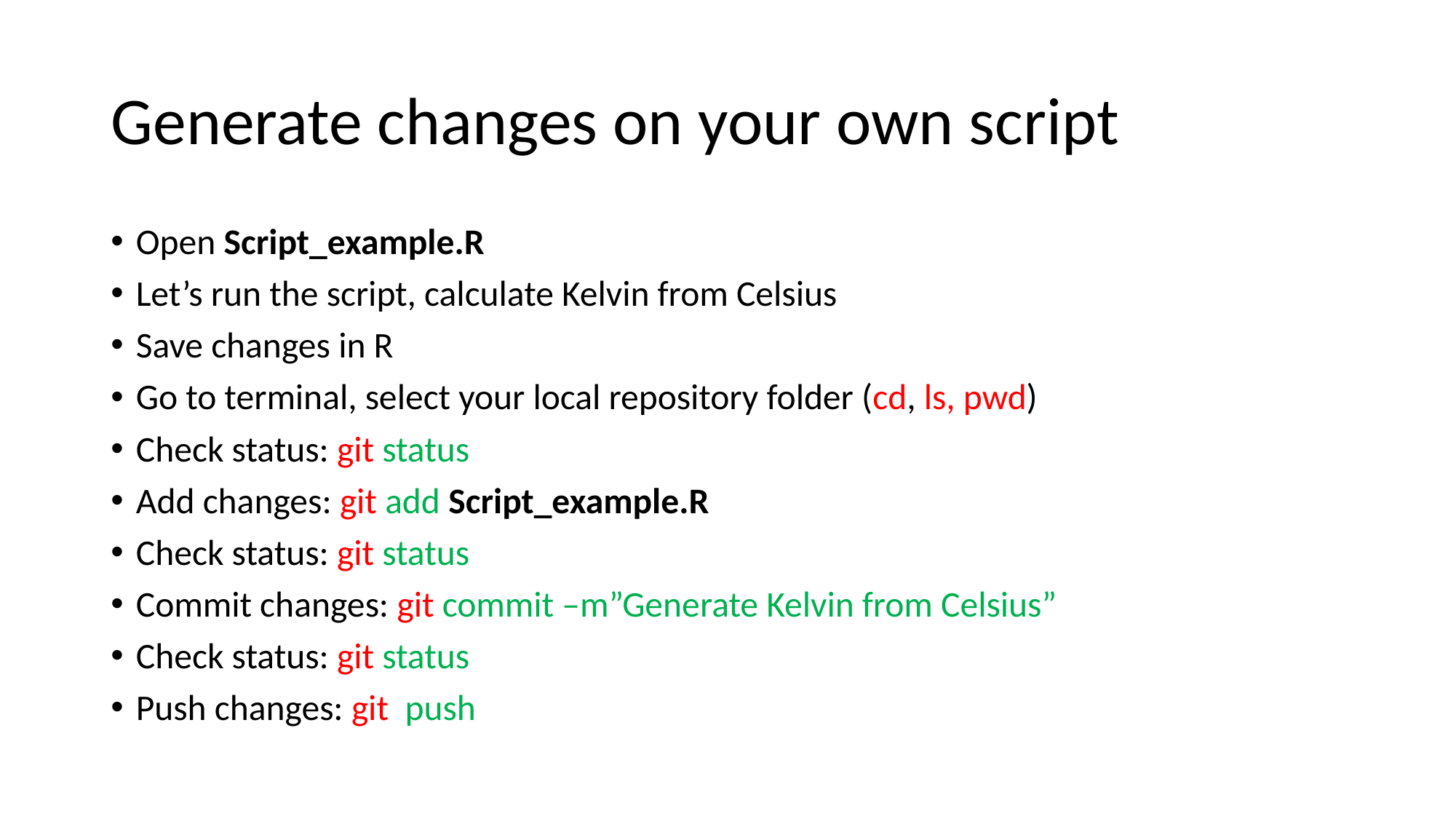

# Generate changes on your own script
Open Script_example.R
Let’s run the script, calculate Kelvin from Celsius
Save changes in R
Go to terminal, select your local repository folder (cd, ls, pwd)
Check status: git status
Add changes: git add Script_example.R
Check status: git status
Commit changes: git commit –m”Generate Kelvin from Celsius”
Check status: git status
Push changes: git  push